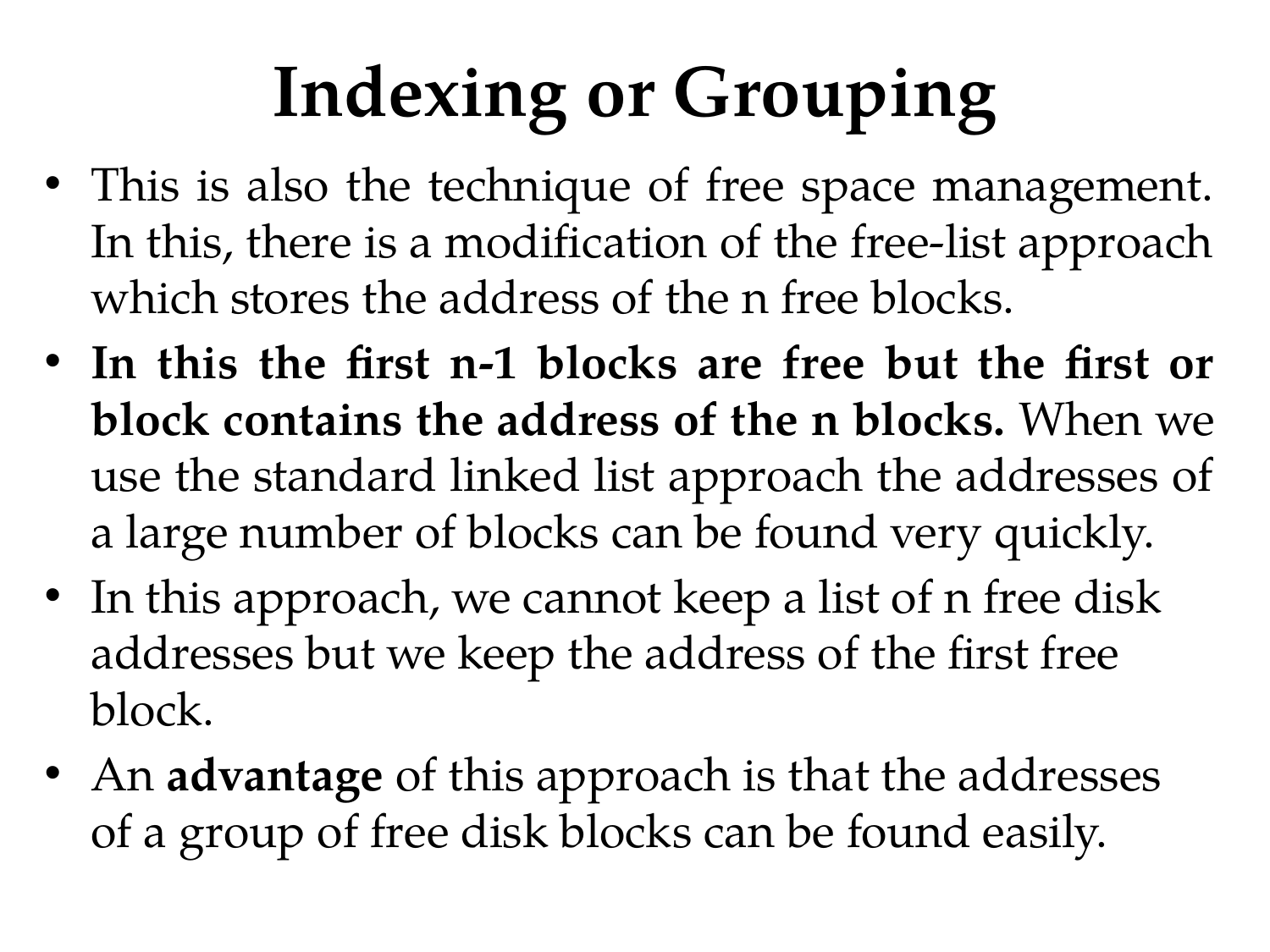

# Indexing or Grouping
This is also the technique of free space management. In this, there is a modification of the free-list approach which stores the address of the n free blocks.
In this the first n-1 blocks are free but the first or block contains the address of the n blocks. When we use the standard linked list approach the addresses of a large number of blocks can be found very quickly.
In this approach, we cannot keep a list of n free disk addresses but we keep the address of the first free block.
An advantage of this approach is that the addresses of a group of free disk blocks can be found easily.